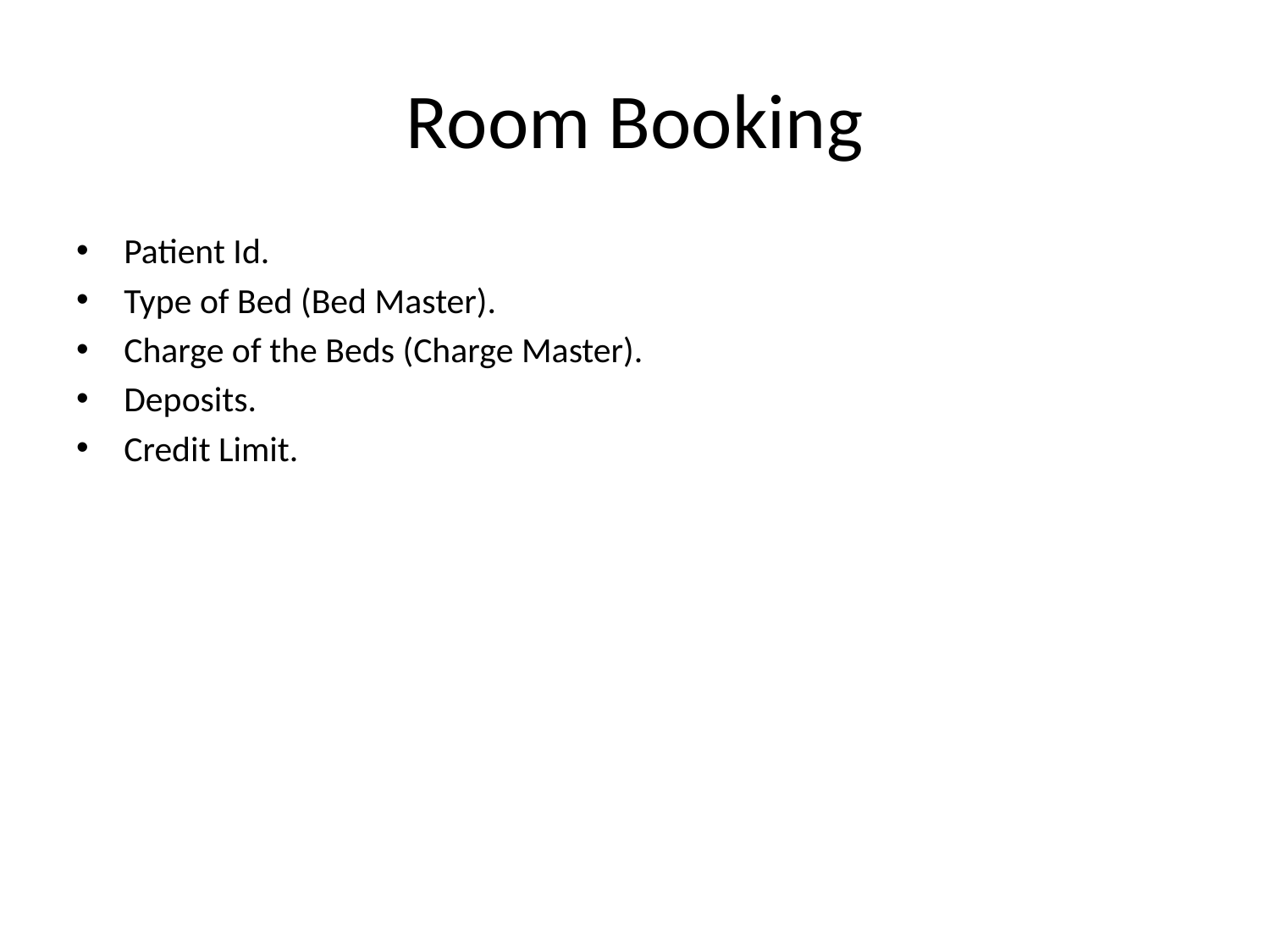

# Room Booking
Patient Id.
Type of Bed (Bed Master).
Charge of the Beds (Charge Master).
Deposits.
Credit Limit.